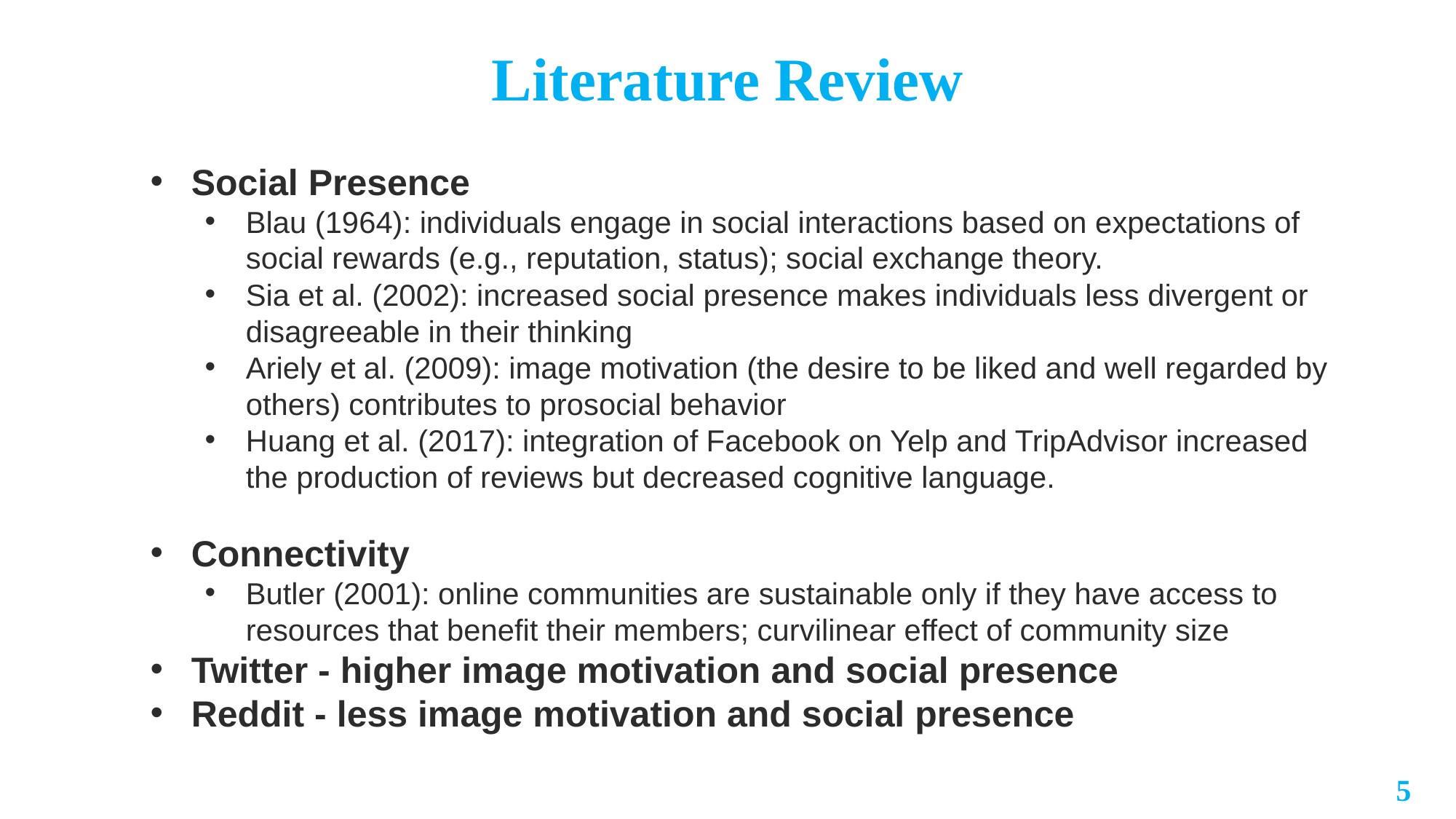

Literature Review
Social Presence
Blau (1964): individuals engage in social interactions based on expectations of social rewards (e.g., reputation, status); social exchange theory.
Sia et al. (2002): increased social presence makes individuals less divergent or disagreeable in their thinking
Ariely et al. (2009): image motivation (the desire to be liked and well regarded by others) contributes to prosocial behavior
Huang et al. (2017): integration of Facebook on Yelp and TripAdvisor increased the production of reviews but decreased cognitive language.

Connectivity
Butler (2001): online communities are sustainable only if they have access to resources that benefit their members; curvilinear effect of community size
Twitter - higher image motivation and social presence
Reddit - less image motivation and social presence

5